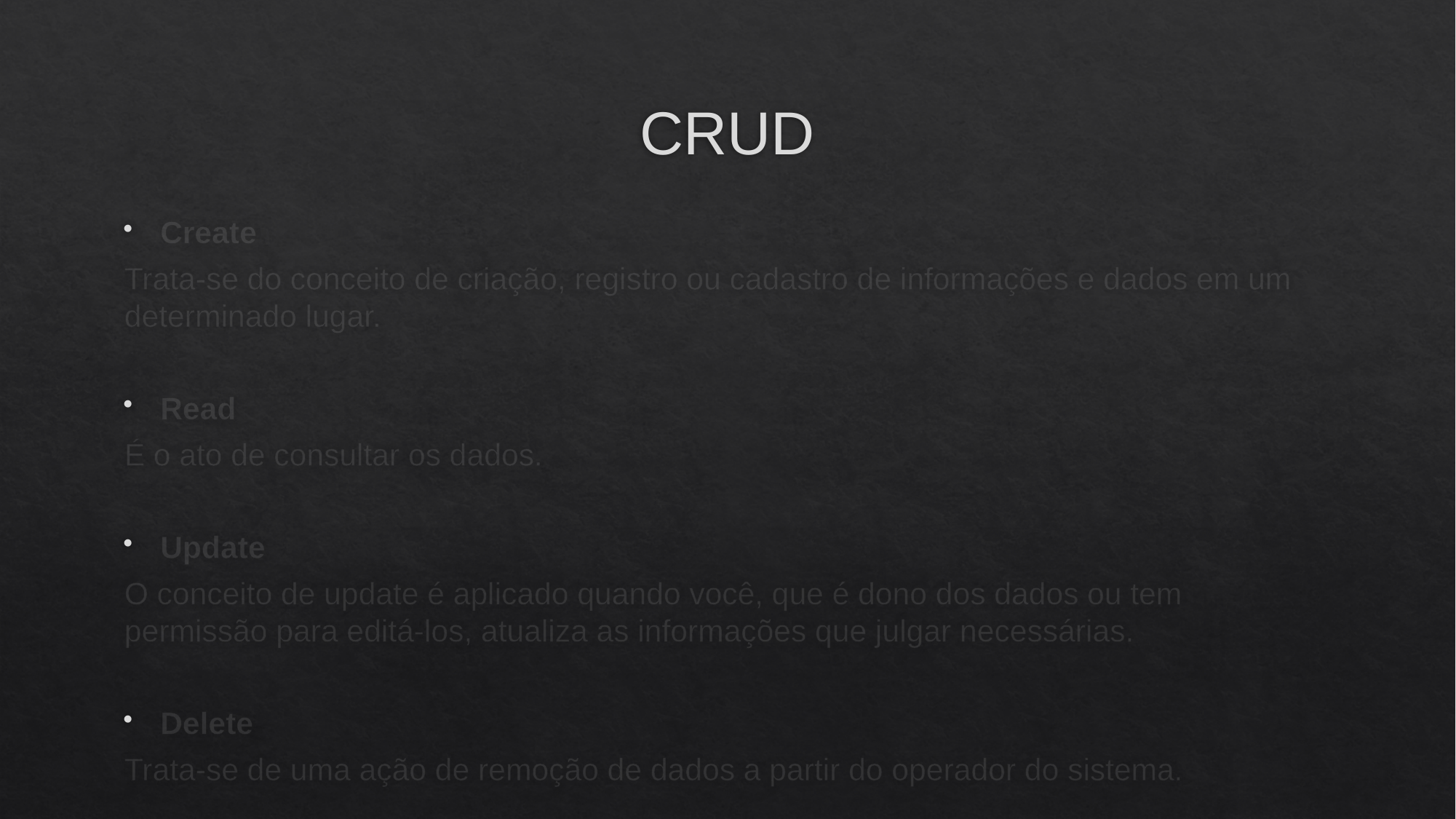

# CRUD
Create
Trata-se do conceito de criação, registro ou cadastro de informações e dados em um determinado lugar.

Read
É o ato de consultar os dados.

Update
O conceito de update é aplicado quando você, que é dono dos dados ou tem permissão para editá-los, atualiza as informações que julgar necessárias.

Delete
Trata-se de uma ação de remoção de dados a partir do operador do sistema.